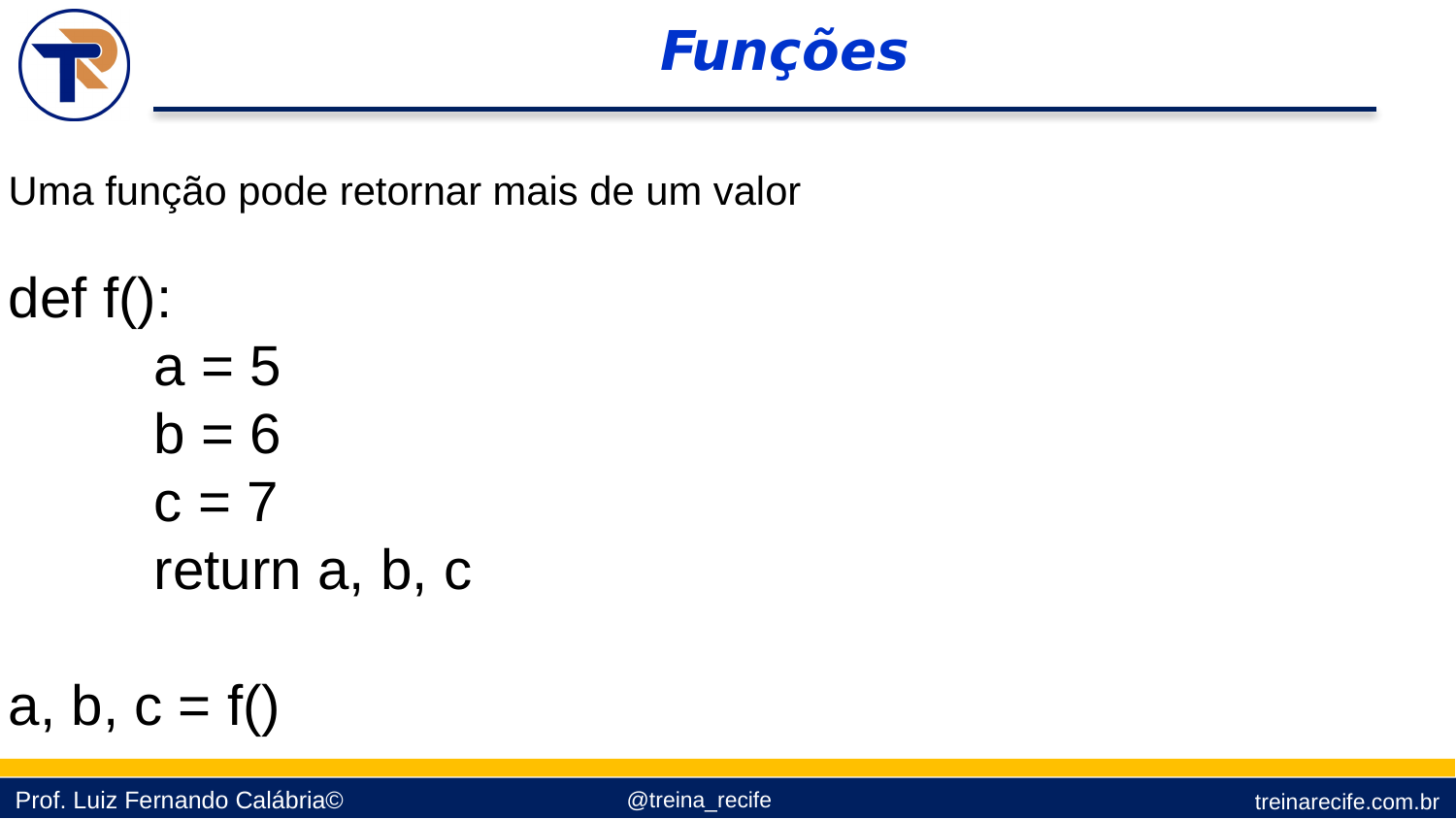

Funções
Uma função pode retornar mais de um valor

def f():
	a = 5
	b = 6
	c = 7
	return a, b, c

a, b, c = f()